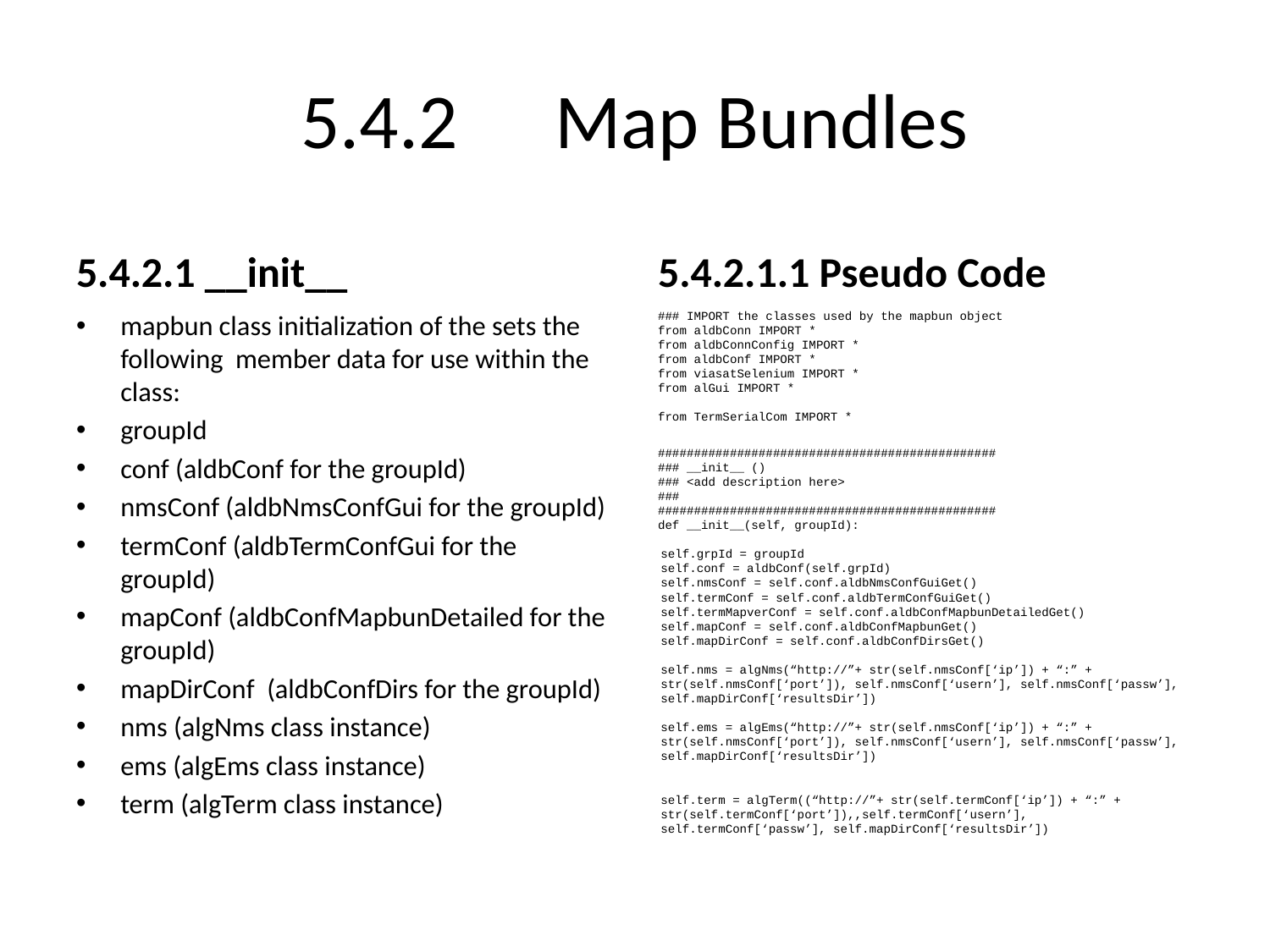

# 5.4.2	Map Bundles
5.4.2.1 __init__
5.4.2.1.1 Pseudo Code
mapbun class initialization of the sets the following  member data for use within the class:
groupId
conf (aldbConf for the groupId)
nmsConf (aldbNmsConfGui for the groupId)
termConf (aldbTermConfGui for the groupId)
mapConf (aldbConfMapbunDetailed for the groupId)
mapDirConf  (aldbConfDirs for the groupId)
nms (algNms class instance)
ems (algEms class instance)
term (algTerm class instance)
### IMPORT the classes used by the mapbun object
from aldbConn IMPORT *
from aldbConnConfig IMPORT *
from aldbConf IMPORT *
from viasatSelenium IMPORT *
from alGui IMPORT *

from TermSerialCom IMPORT *

###############################################
### __init__ ()
### <add description here>
###
###############################################
def __init__(self, groupId):

self.grpId = groupId
self.conf = aldbConf(self.grpId)
self.nmsConf = self.conf.aldbNmsConfGuiGet()
self.termConf = self.conf.aldbTermConfGuiGet()
self.termMapverConf = self.conf.aldbConfMapbunDetailedGet()
self.mapConf = self.conf.aldbConfMapbunGet()
self.mapDirConf = self.conf.aldbConfDirsGet()

self.nms = algNms(“http://”+ str(self.nmsConf[‘ip’]) + “:” + str(self.nmsConf[‘port’]), self.nmsConf[‘usern’], self.nmsConf[‘passw’],
self.mapDirConf[‘resultsDir’])

self.ems = algEms(“http://”+ str(self.nmsConf[‘ip’]) + “:” + str(self.nmsConf[‘port’]), self.nmsConf[‘usern’], self.nmsConf[‘passw’],
self.mapDirConf[‘resultsDir’])

self.term = algTerm((“http://”+ str(self.termConf[‘ip’]) + “:” + str(self.termConf[‘port’]),,self.termConf[‘usern’], self.termConf[‘passw’], self.mapDirConf[‘resultsDir’])